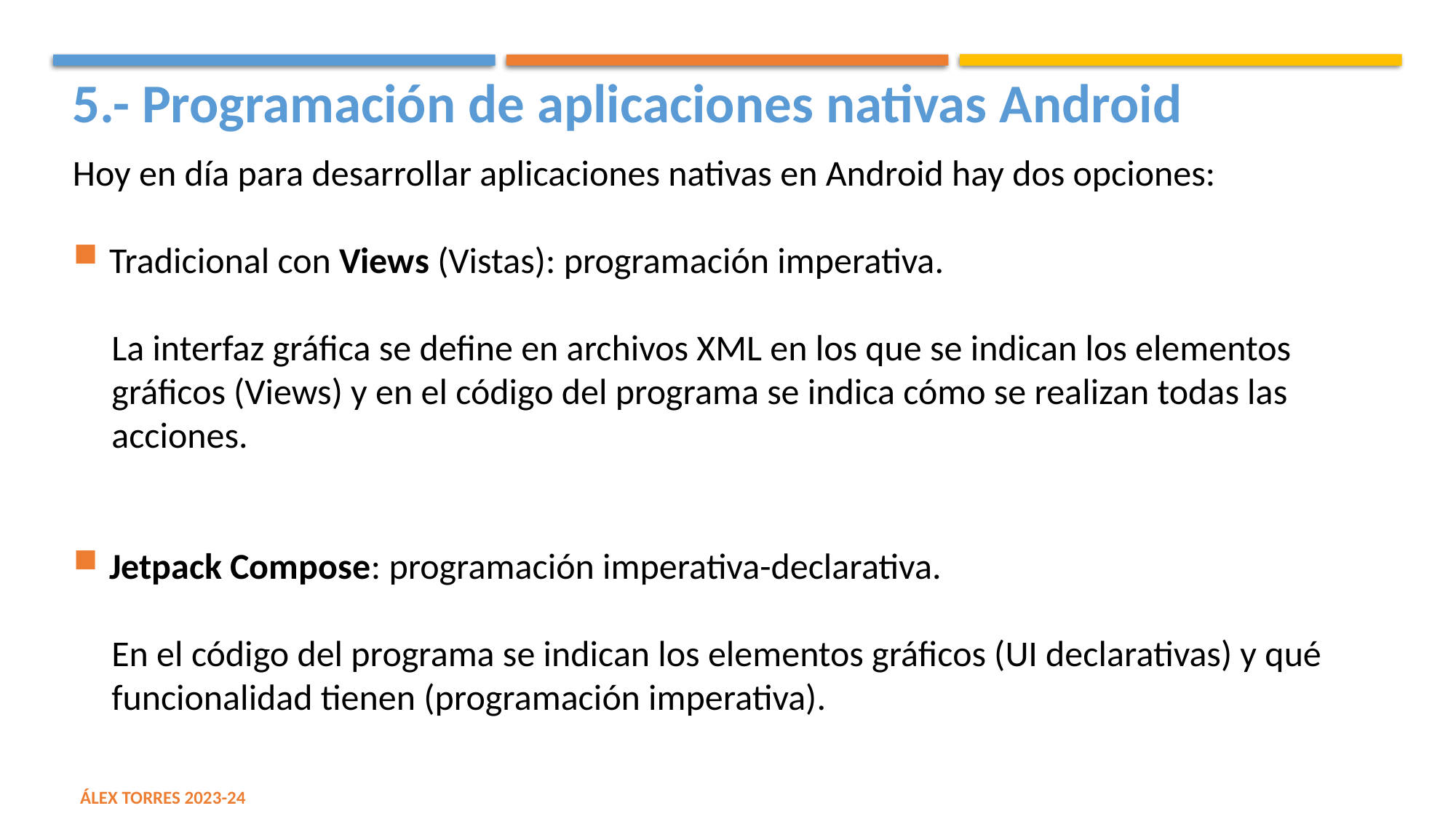

5.- Programación de aplicaciones nativas Android
Hoy en día para desarrollar aplicaciones nativas en Android hay dos opciones:

Tradicional con Views (Vistas): programación imperativa.

La interfaz gráfica se define en archivos XML en los que se indican los elementos gráficos (Views) y en el código del programa se indica cómo se realizan todas las acciones.

Jetpack Compose: programación imperativa-declarativa.

En el código del programa se indican los elementos gráficos (UI declarativas) y qué funcionalidad tienen (programación imperativa).